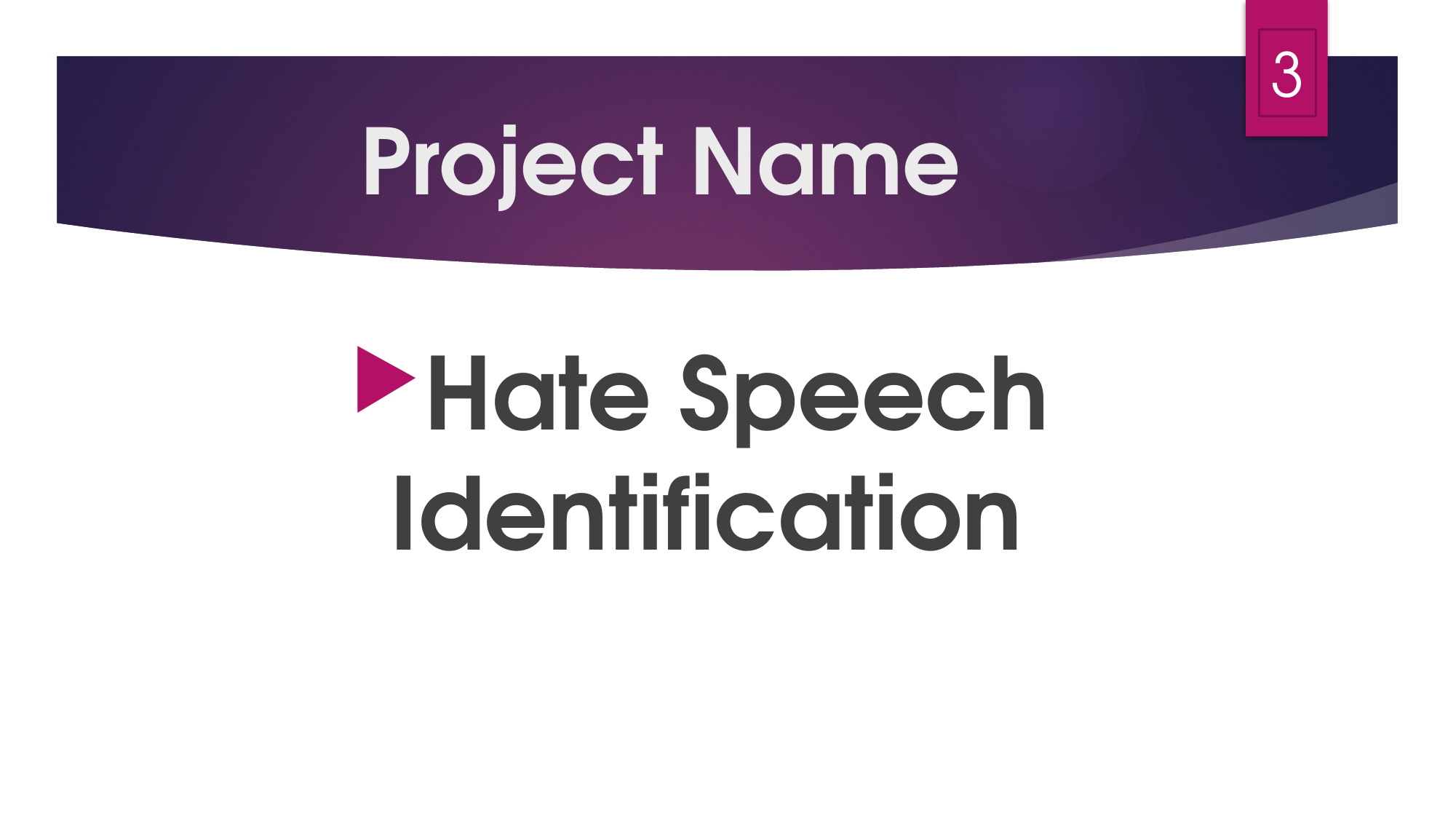

3
# Project Name
Hate Speech Identification